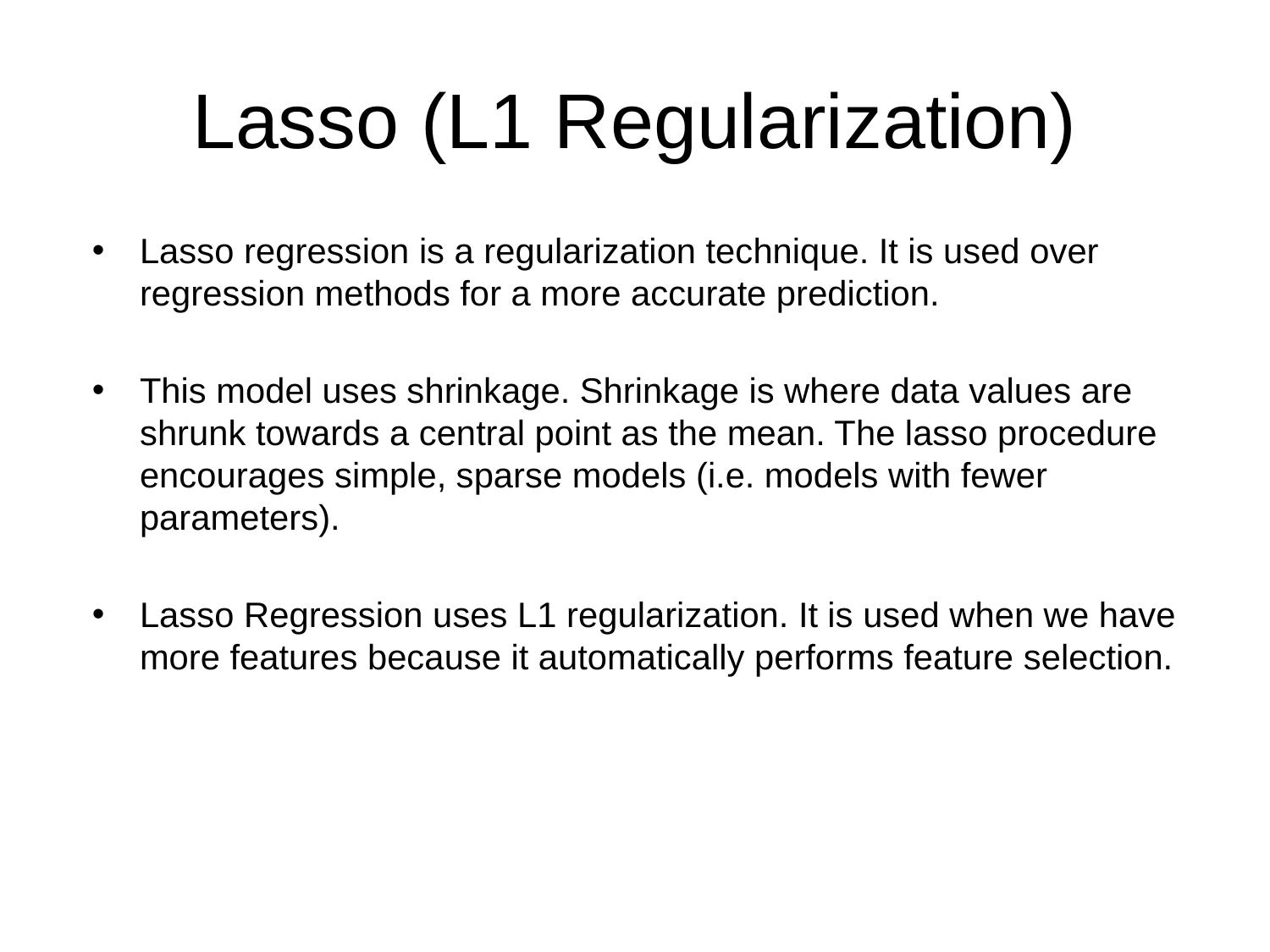

# Lasso (L1 Regularization)
Lasso regression is a regularization technique. It is used over regression methods for a more accurate prediction.

This model uses shrinkage. Shrinkage is where data values are shrunk towards a central point as the mean. The lasso procedure encourages simple, sparse models (i.e. models with fewer parameters).

Lasso Regression uses L1 regularization. It is used when we have more features because it automatically performs feature selection.